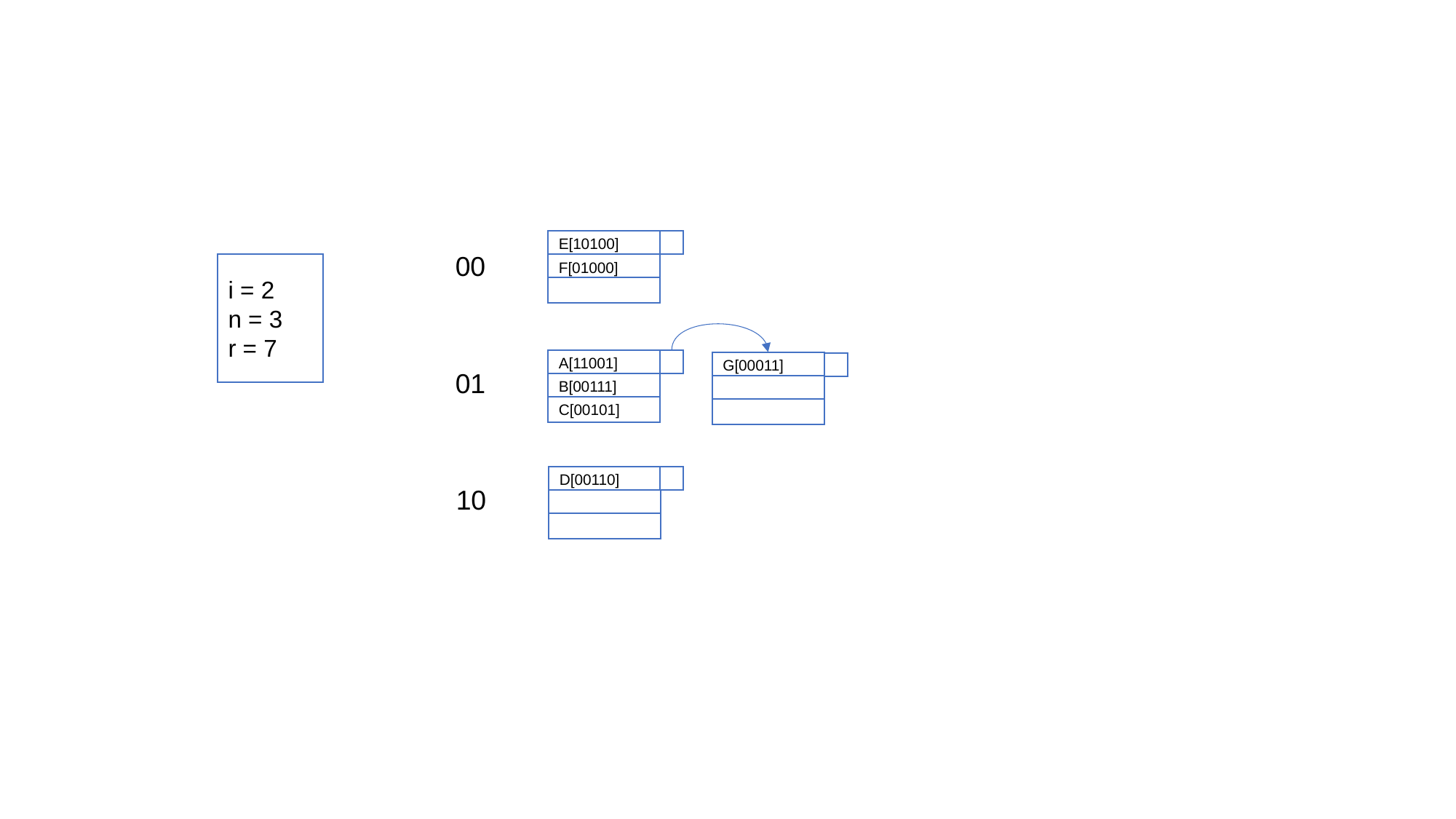

E[10100]

00
i = 2
n = 3
r = 7
F[01000]

A[11001]

G[00011]

01
B[00111]

C[00101]

D[00110]

10